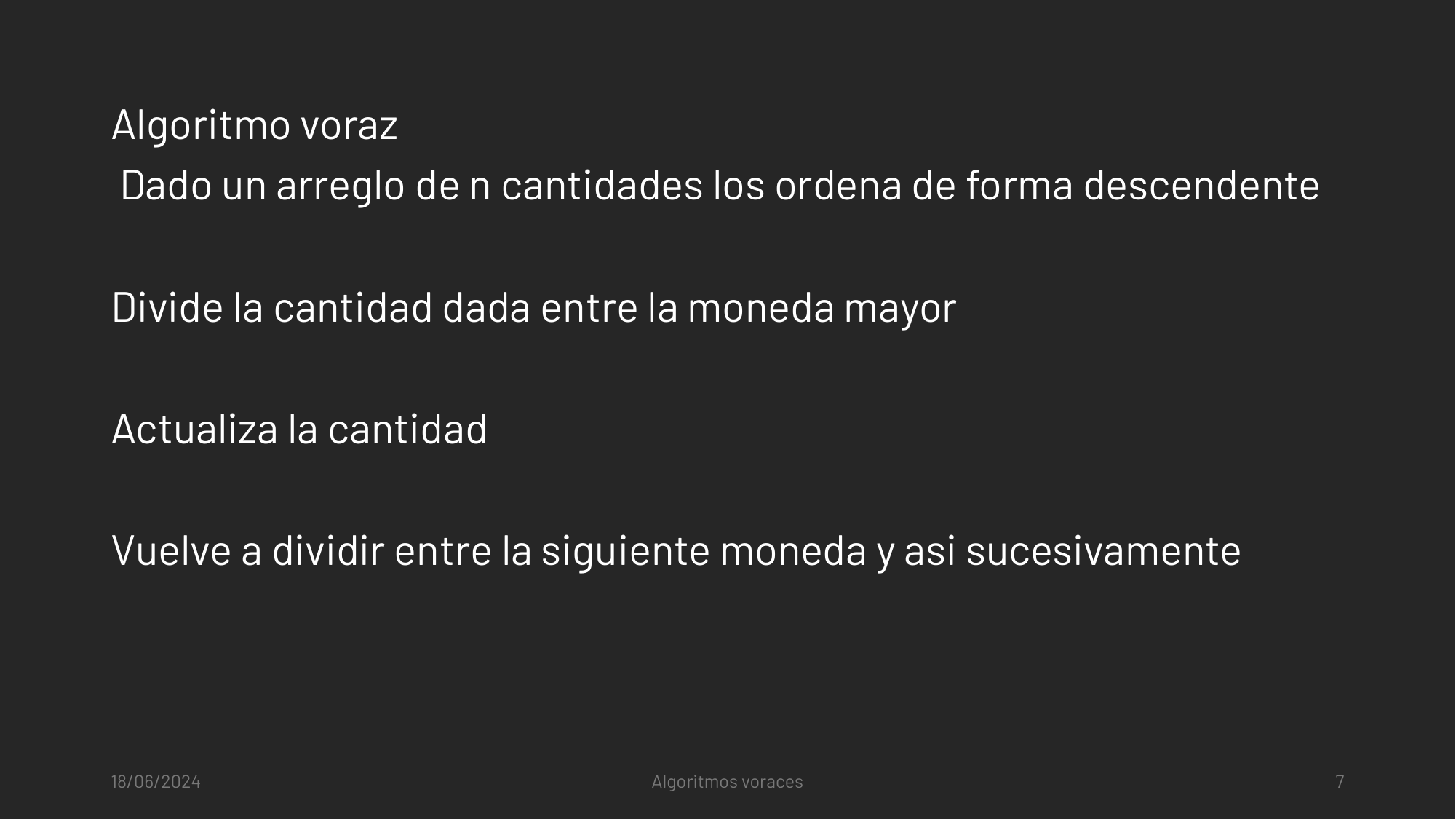

Algoritmo voraz
 Dado un arreglo de n cantidades los ordena de forma descendente

Divide la cantidad dada entre la moneda mayor

Actualiza la cantidad

Vuelve a dividir entre la siguiente moneda y asi sucesivamente

18/06/2024
Algoritmos voraces
7